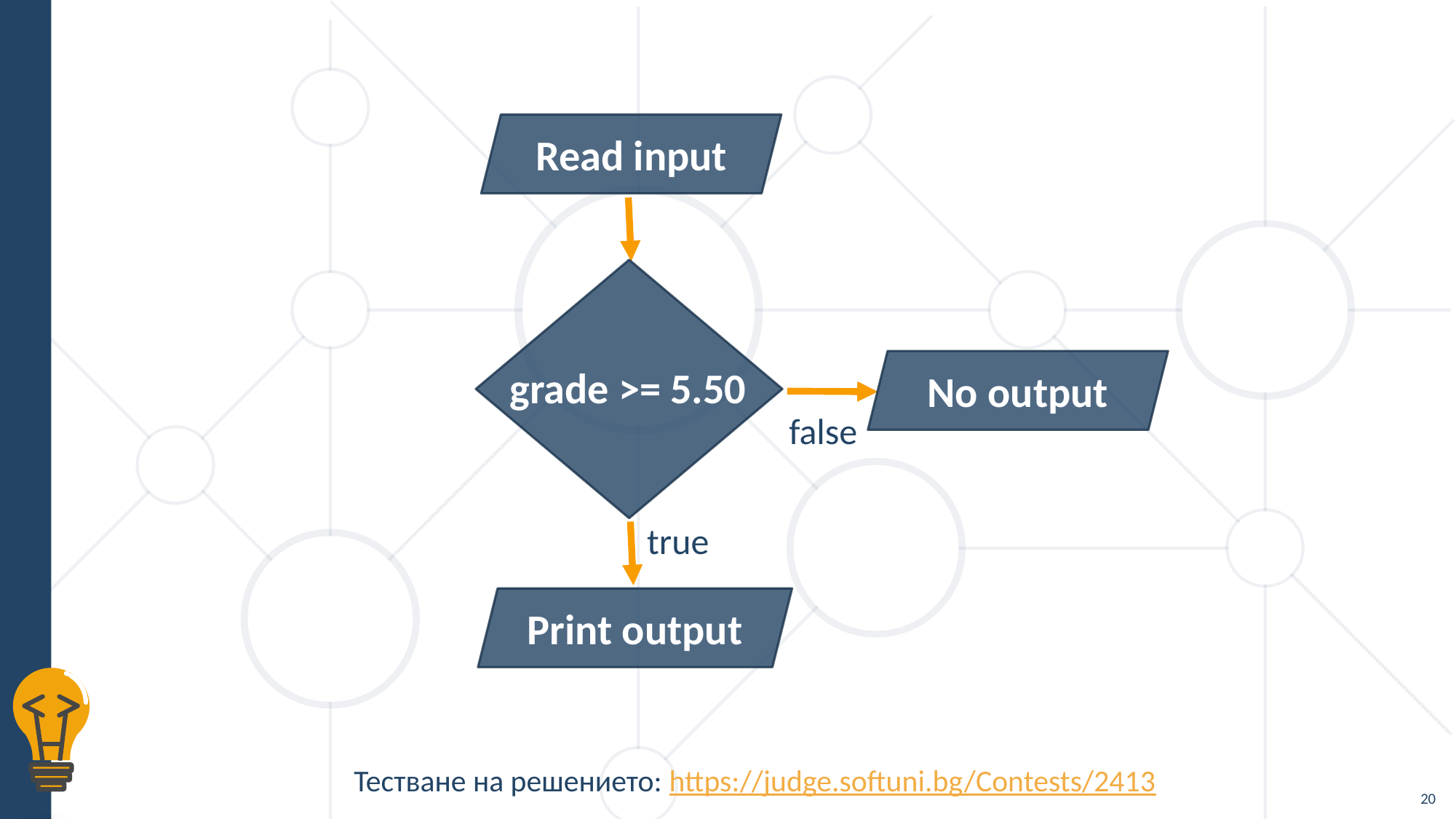

Read input

grade >= 5.50
No output
false
true
Print output
Тестване на решението: https://judge.softuni.bg/Contests/2413
20